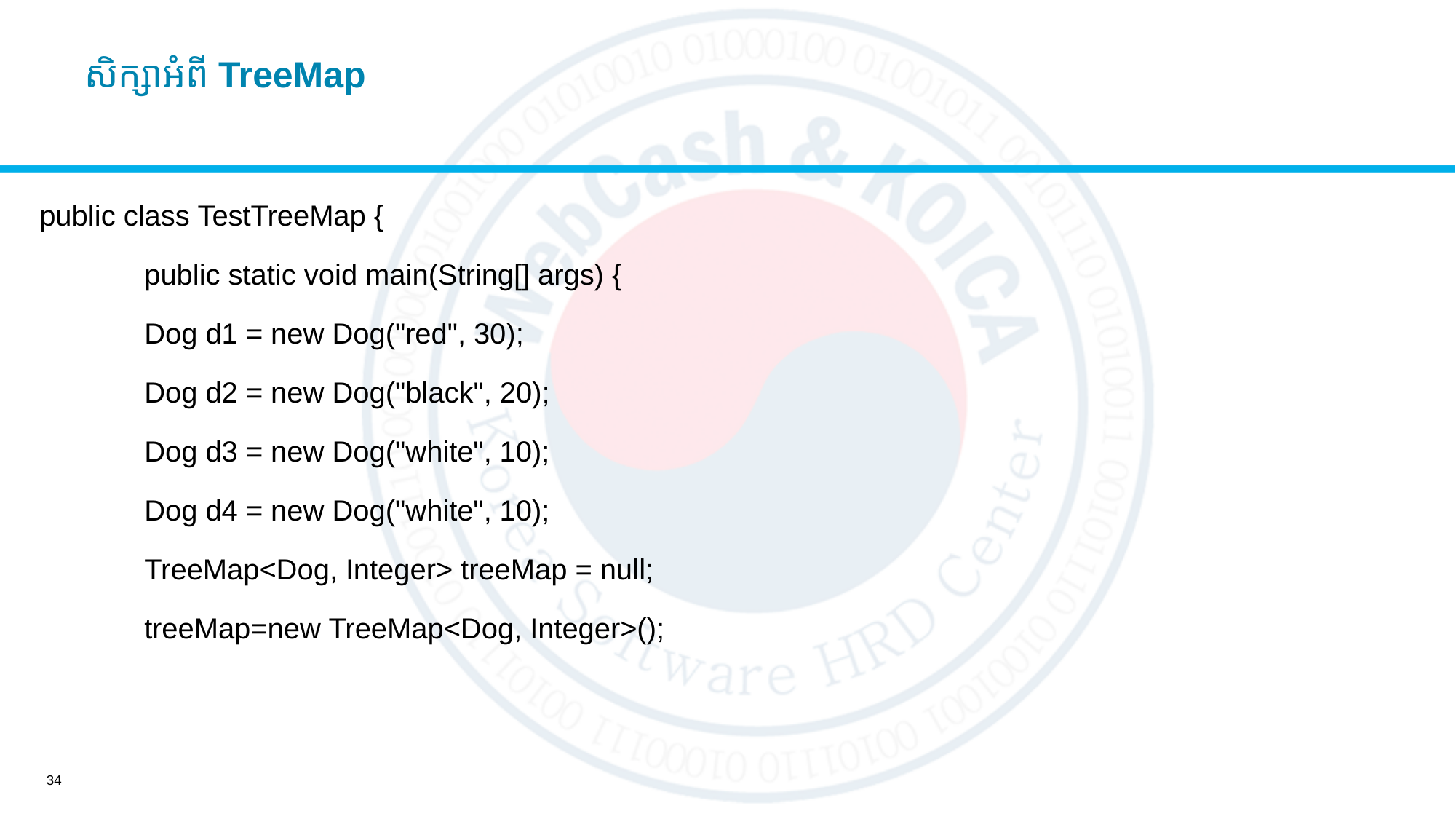

# សិក្សាអំពី TreeMap
public class TestTreeMap {
	public static void main(String[] args) {
		Dog d1 = new Dog("red", 30);
		Dog d2 = new Dog("black", 20);
		Dog d3 = new Dog("white", 10);
		Dog d4 = new Dog("white", 10);
 		TreeMap<Dog, Integer> treeMap = null;
		treeMap=new TreeMap<Dog, Integer>();

34